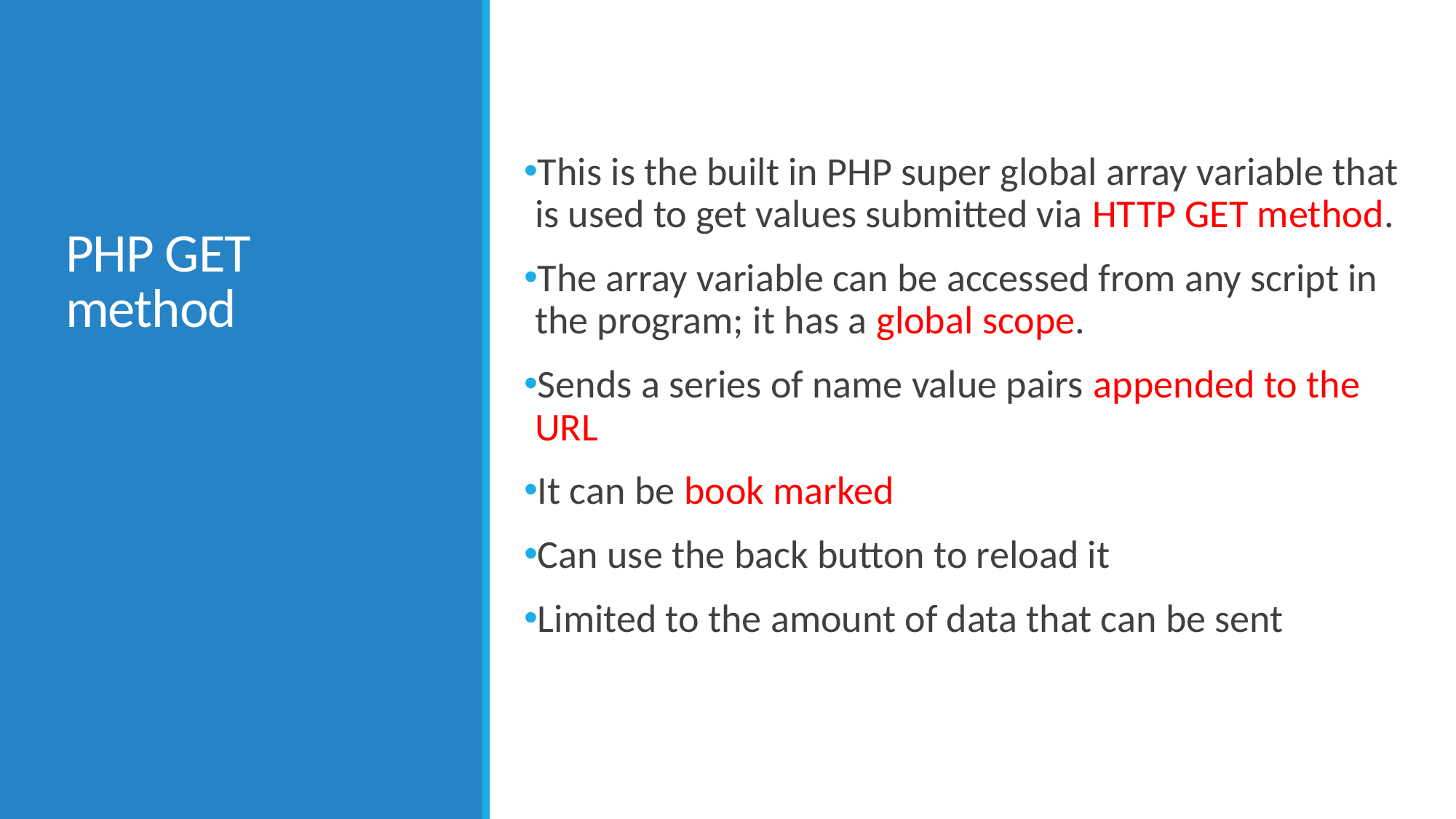

# PHP GET method
This is the built in PHP super global array variable that is used to get values submitted via HTTP GET method.
The array variable can be accessed from any script in the program; it has a global scope.
Sends a series of name value pairs appended to the URL
It can be book marked
Can use the back button to reload it
Limited to the amount of data that can be sent